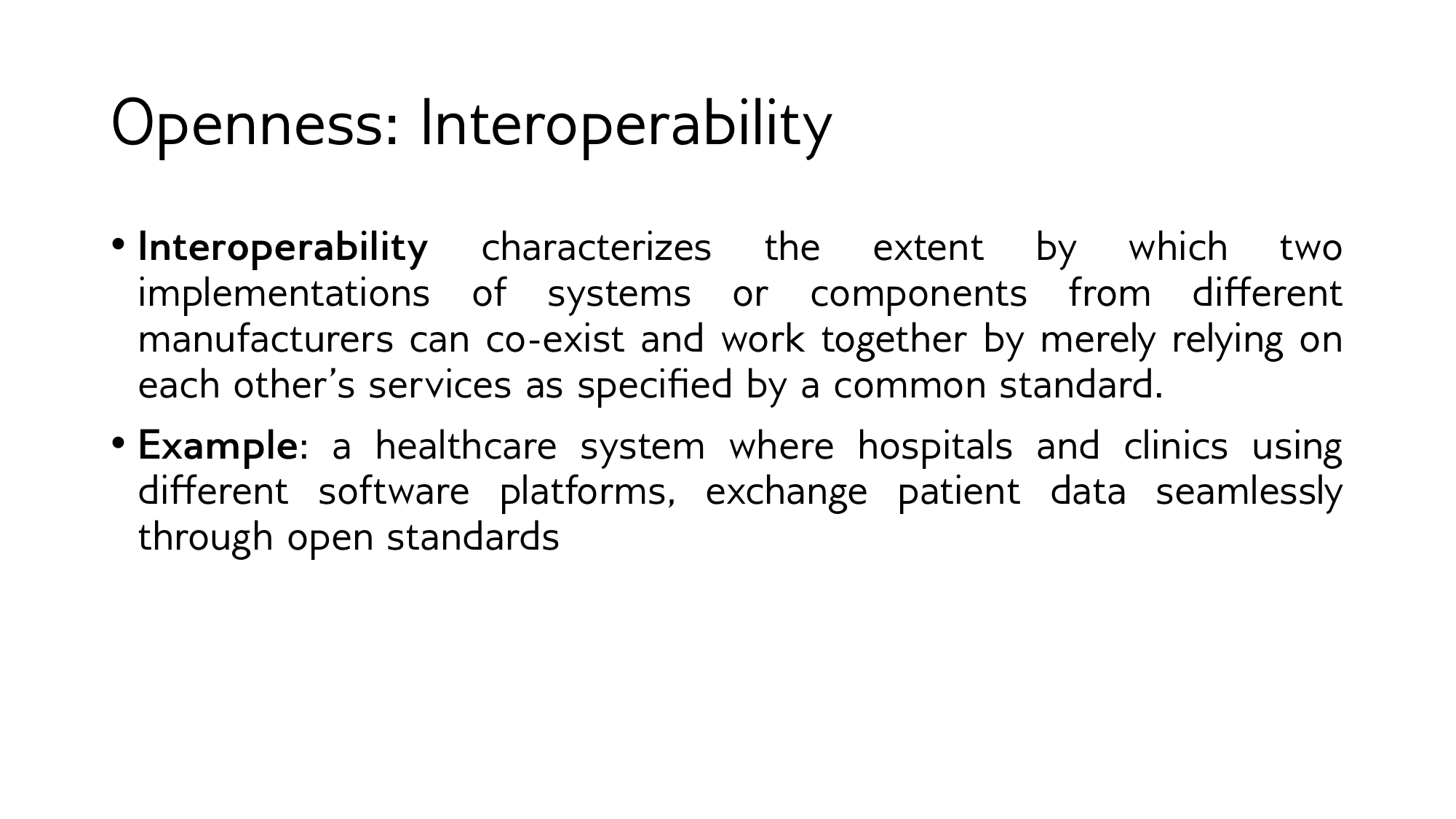

# Openness: Interoperability
Interoperability characterizes the extent by which two implementations of systems or components from different manufacturers can co-exist and work together by merely relying on each other’s services as specified by a common standard.
Example: a healthcare system where hospitals and clinics using different software platforms, exchange patient data seamlessly through open standards